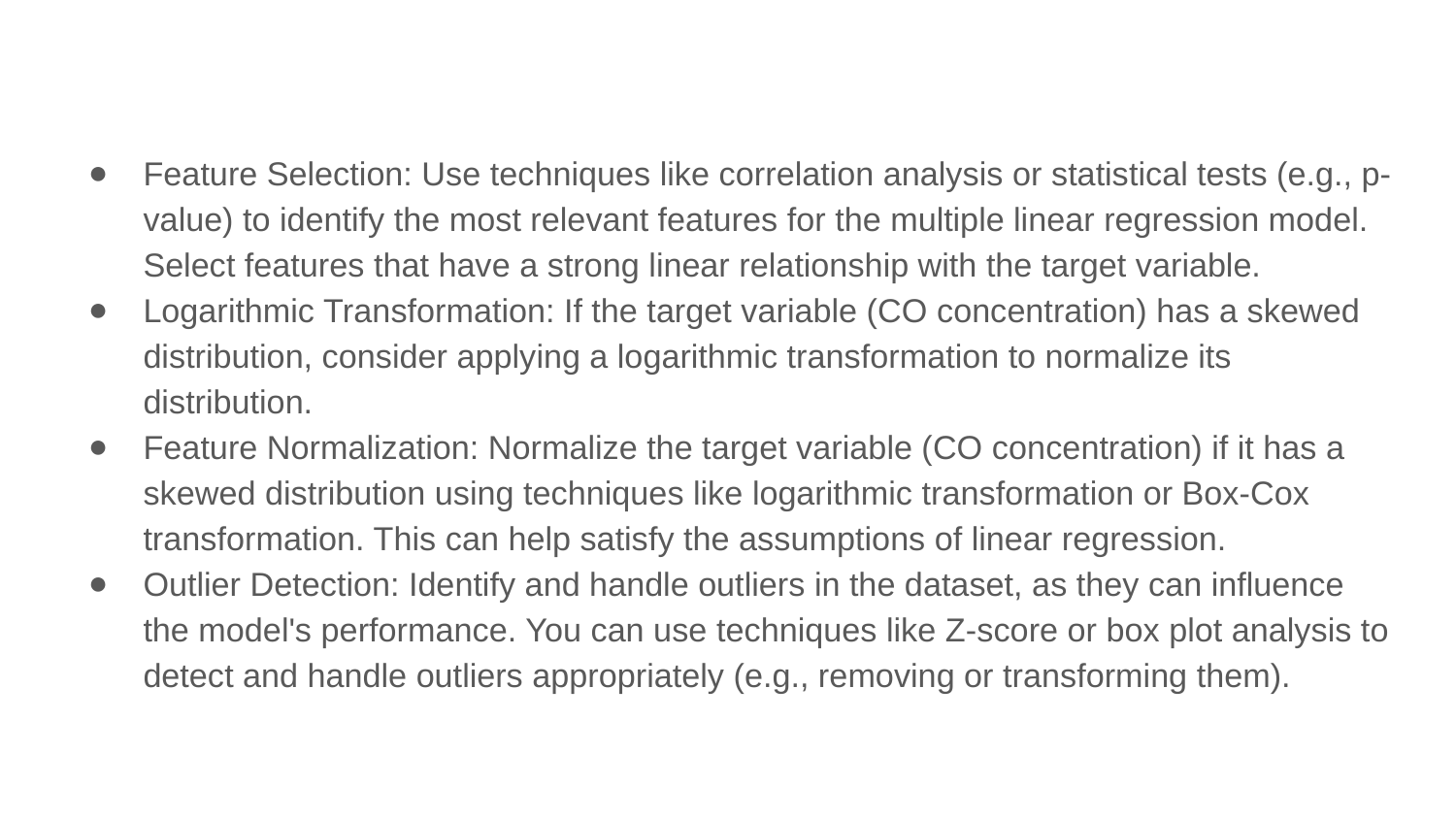

Feature Selection: Use techniques like correlation analysis or statistical tests (e.g., p-value) to identify the most relevant features for the multiple linear regression model. Select features that have a strong linear relationship with the target variable.
Logarithmic Transformation: If the target variable (CO concentration) has a skewed distribution, consider applying a logarithmic transformation to normalize its distribution.
Feature Normalization: Normalize the target variable (CO concentration) if it has a skewed distribution using techniques like logarithmic transformation or Box-Cox transformation. This can help satisfy the assumptions of linear regression.
Outlier Detection: Identify and handle outliers in the dataset, as they can influence the model's performance. You can use techniques like Z-score or box plot analysis to detect and handle outliers appropriately (e.g., removing or transforming them).